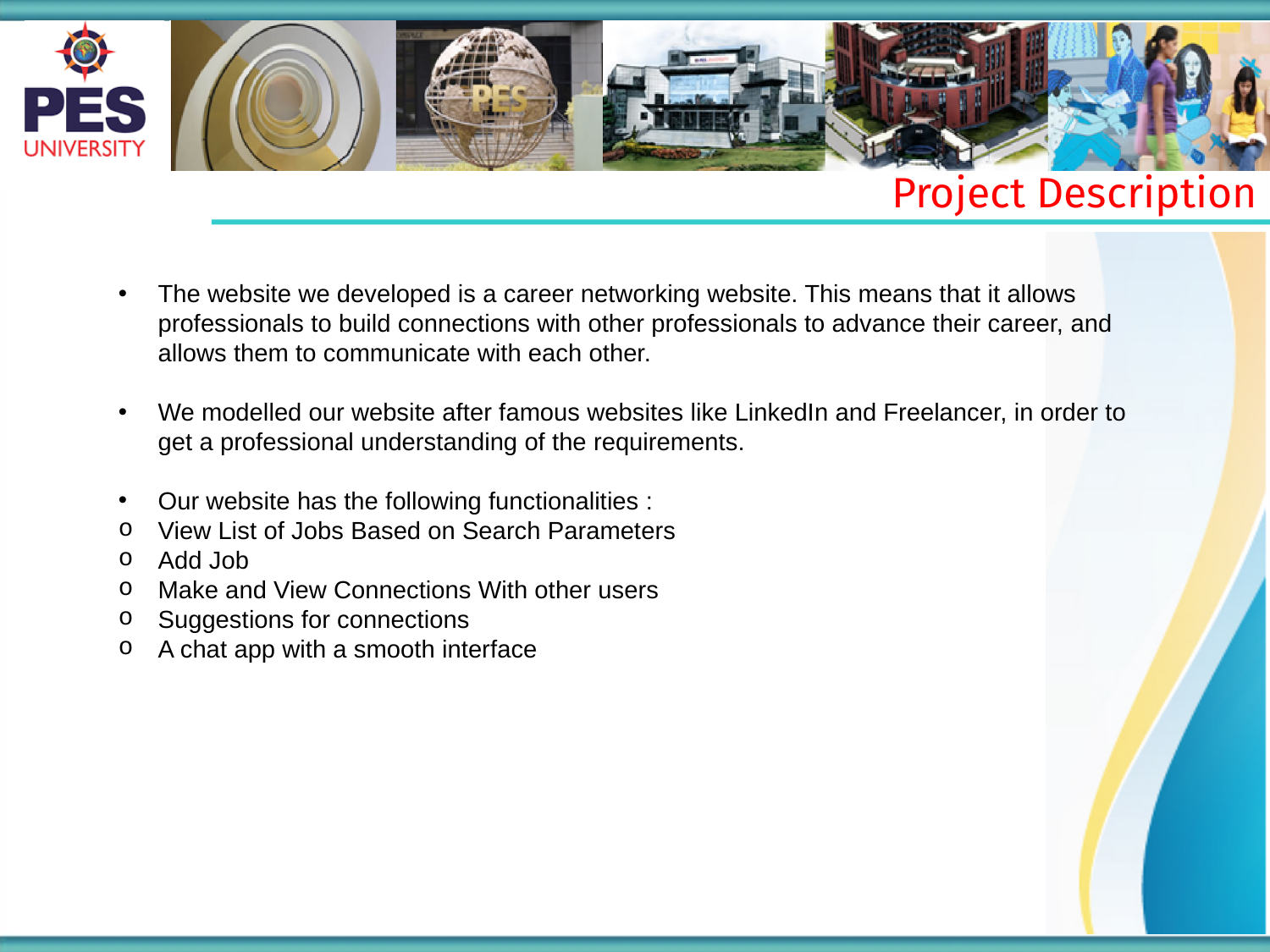

Project Description

The website we developed is a career networking website. This means that it allows professionals to build connections with other professionals to advance their career, and allows them to communicate with each other.

We modelled our website after famous websites like LinkedIn and Freelancer, in order to get a professional understanding of the requirements.

Our website has the following functionalities :
View List of Jobs Based on Search Parameters
Add Job
Make and View Connections With other users
Suggestions for connections
A chat app with a smooth interface